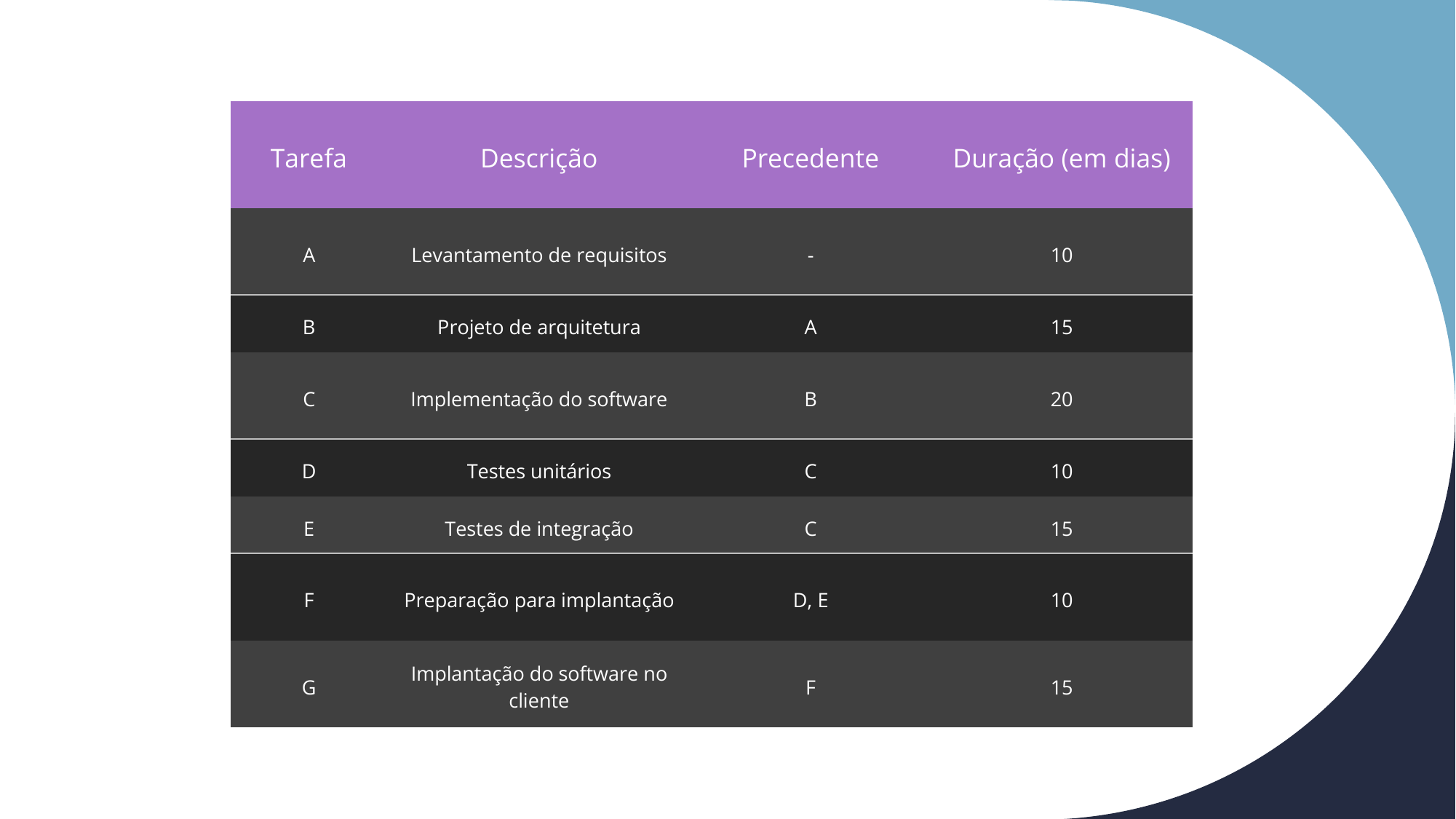

| Tarefa | Descrição | Precedente | Duração (em dias) |
| --- | --- | --- | --- |
| A | Levantamento de requisitos | - | 10 |
| B | Projeto de arquitetura | A | 15 |
| C | Implementação do software | B | 20 |
| D | Testes unitários | C | 10 |
| E | Testes de integração | C | 15 |
| F | Preparação para implantação | D, E | 10 |
| G | Implantação do software no cliente | F | 15 |